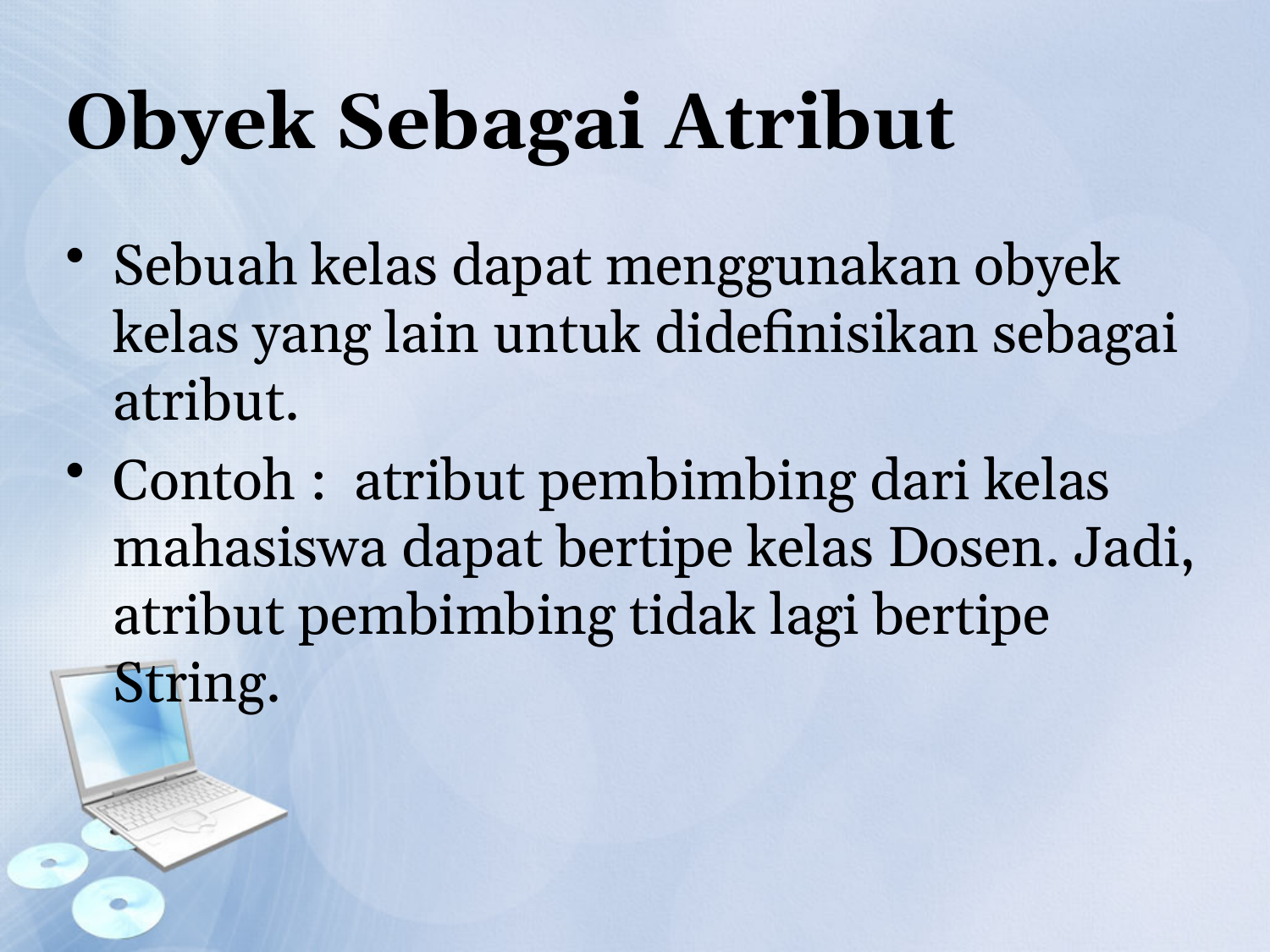

# Obyek Sebagai Atribut
Sebuah kelas dapat menggunakan obyek kelas yang lain untuk didefinisikan sebagai atribut.
Contoh :  atribut pembimbing dari kelas mahasiswa dapat bertipe kelas Dosen. Jadi, atribut pembimbing tidak lagi bertipe String.